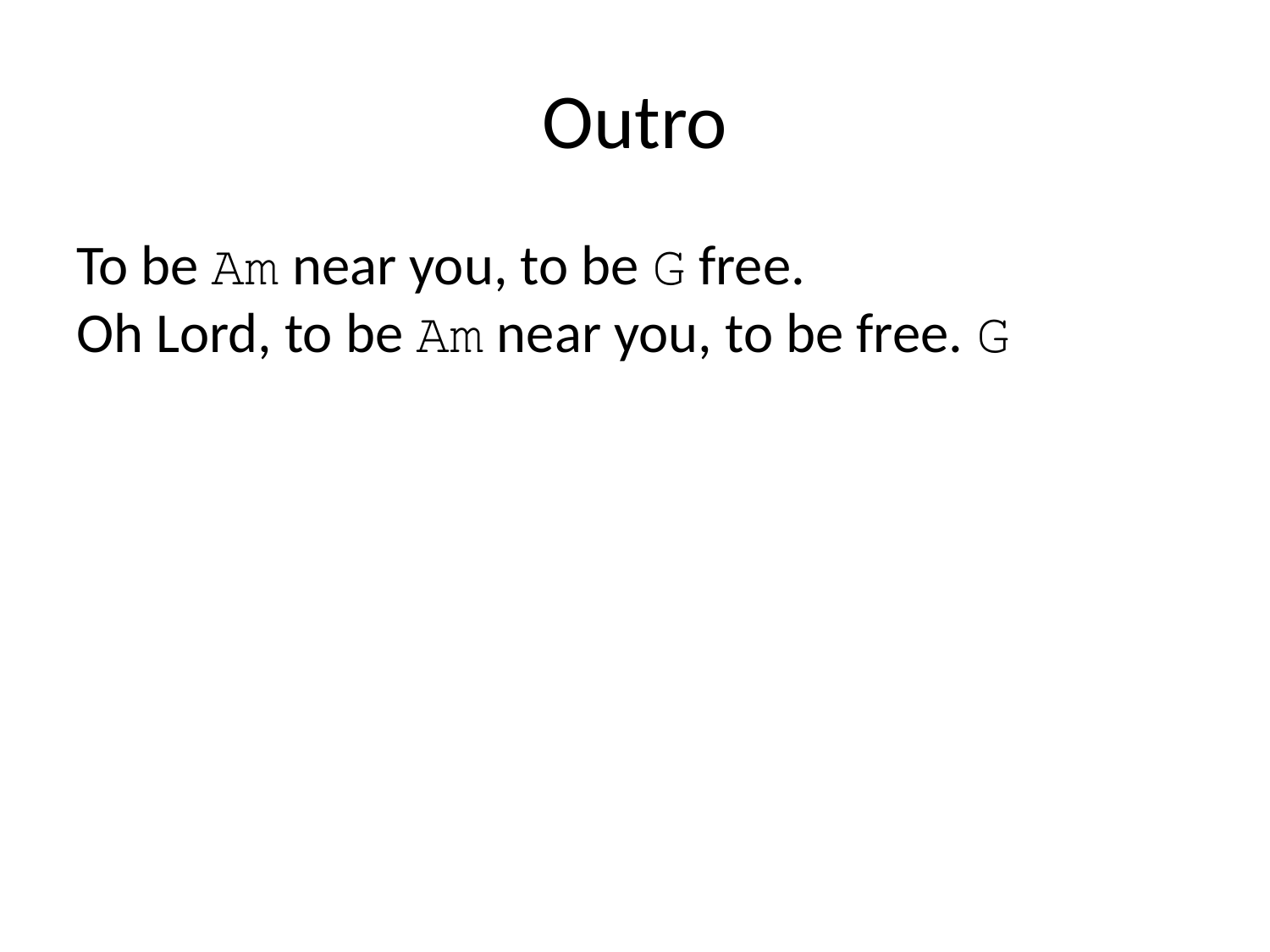

# Outro
To be Am near you, to be G free.
Oh Lord, to be Am near you, to be free. G